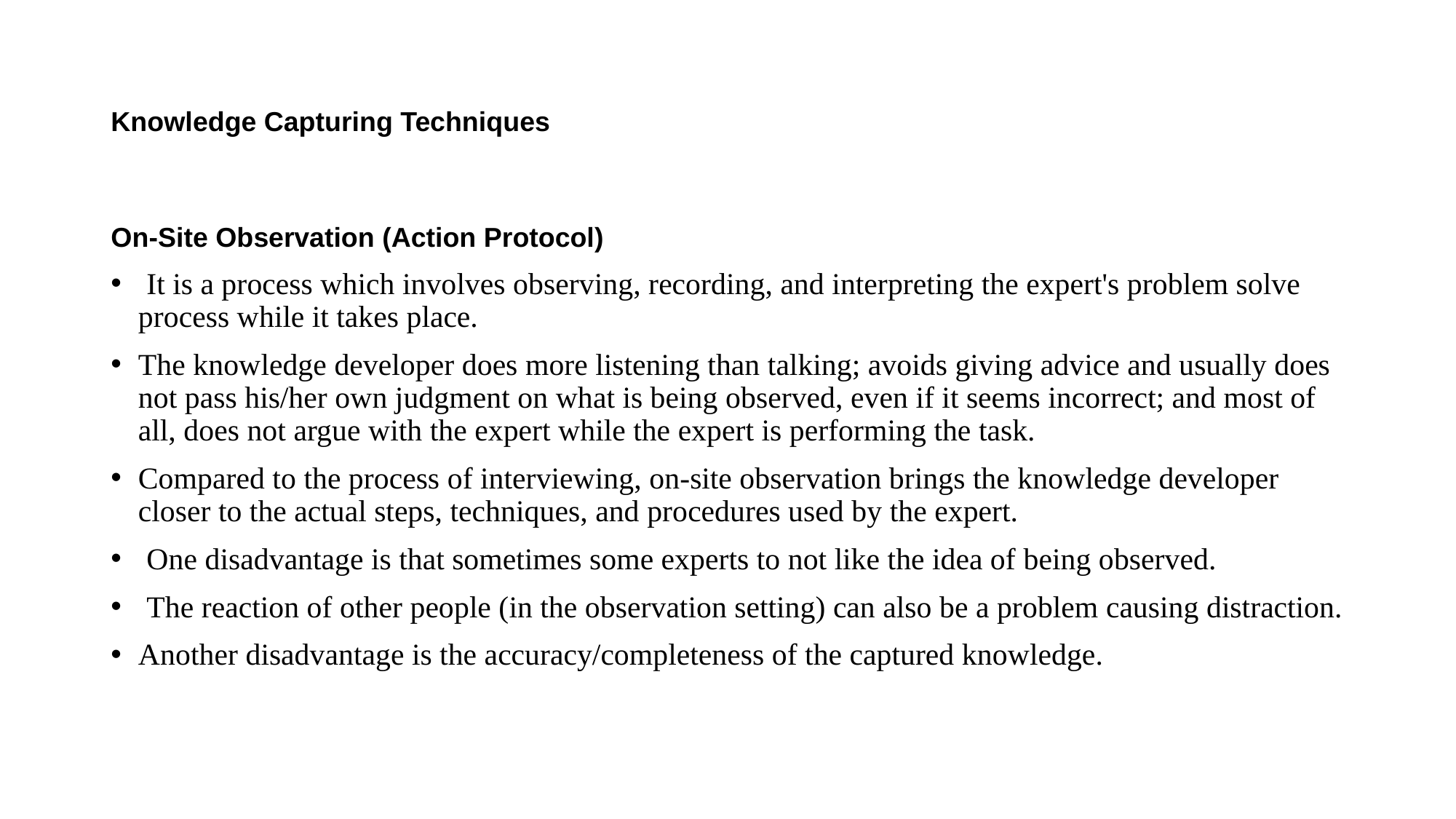

# Knowledge Capturing Techniques
On-Site Observation (Action Protocol)
 It is a process which involves observing, recording, and interpreting the expert's problem solve process while it takes place.
The knowledge developer does more listening than talking; avoids giving advice and usually does not pass his/her own judgment on what is being observed, even if it seems incorrect; and most of all, does not argue with the expert while the expert is performing the task.
Compared to the process of interviewing, on-site observation brings the knowledge developer closer to the actual steps, techniques, and procedures used by the expert.
 One disadvantage is that sometimes some experts to not like the idea of being observed.
 The reaction of other people (in the observation setting) can also be a problem causing distraction.
Another disadvantage is the accuracy/completeness of the captured knowledge.